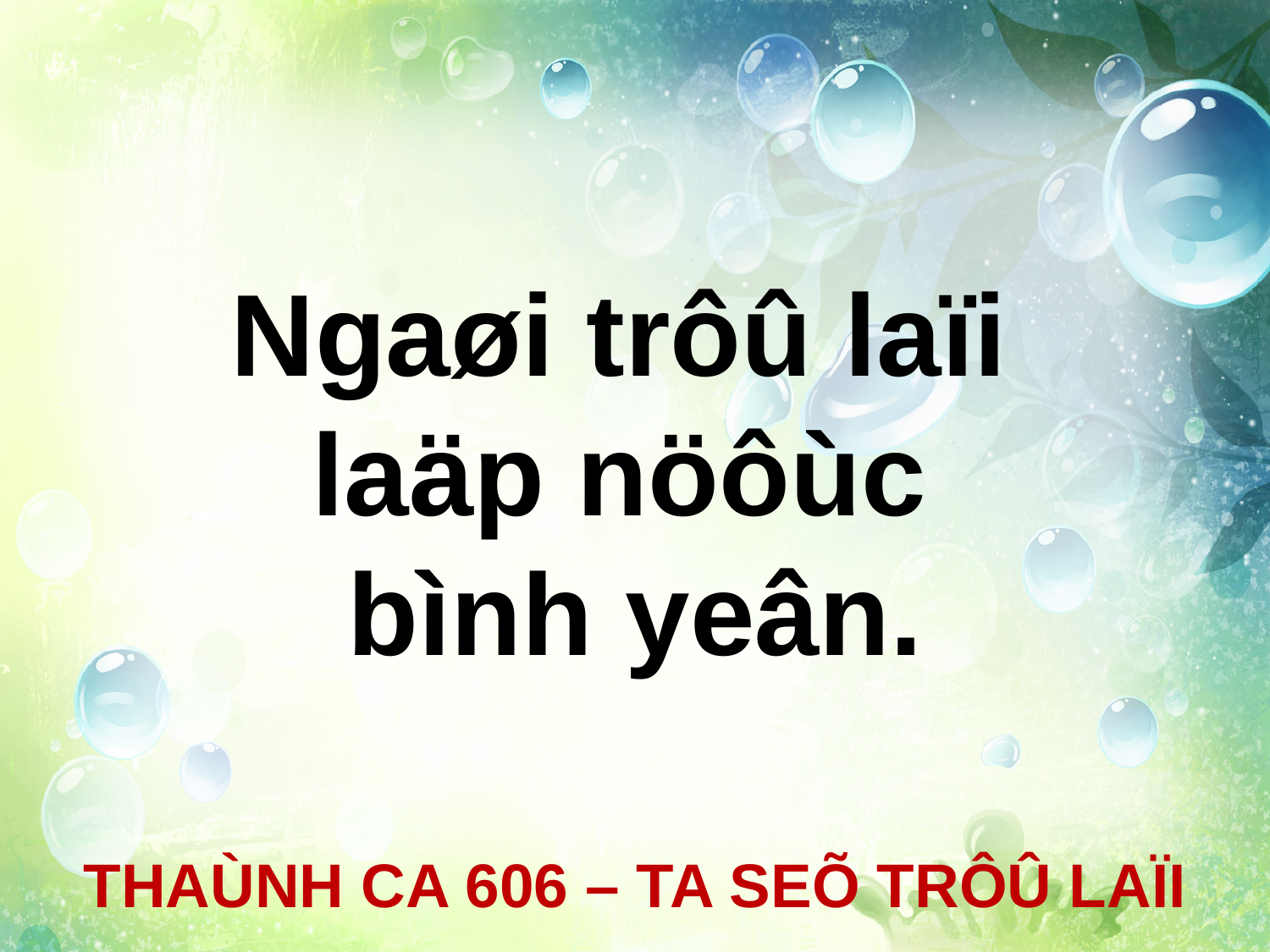

Ngaøi trôû laïi
laäp nöôùc
bình yeân.
THAÙNH CA 606 – TA SEÕ TRÔÛ LAÏI